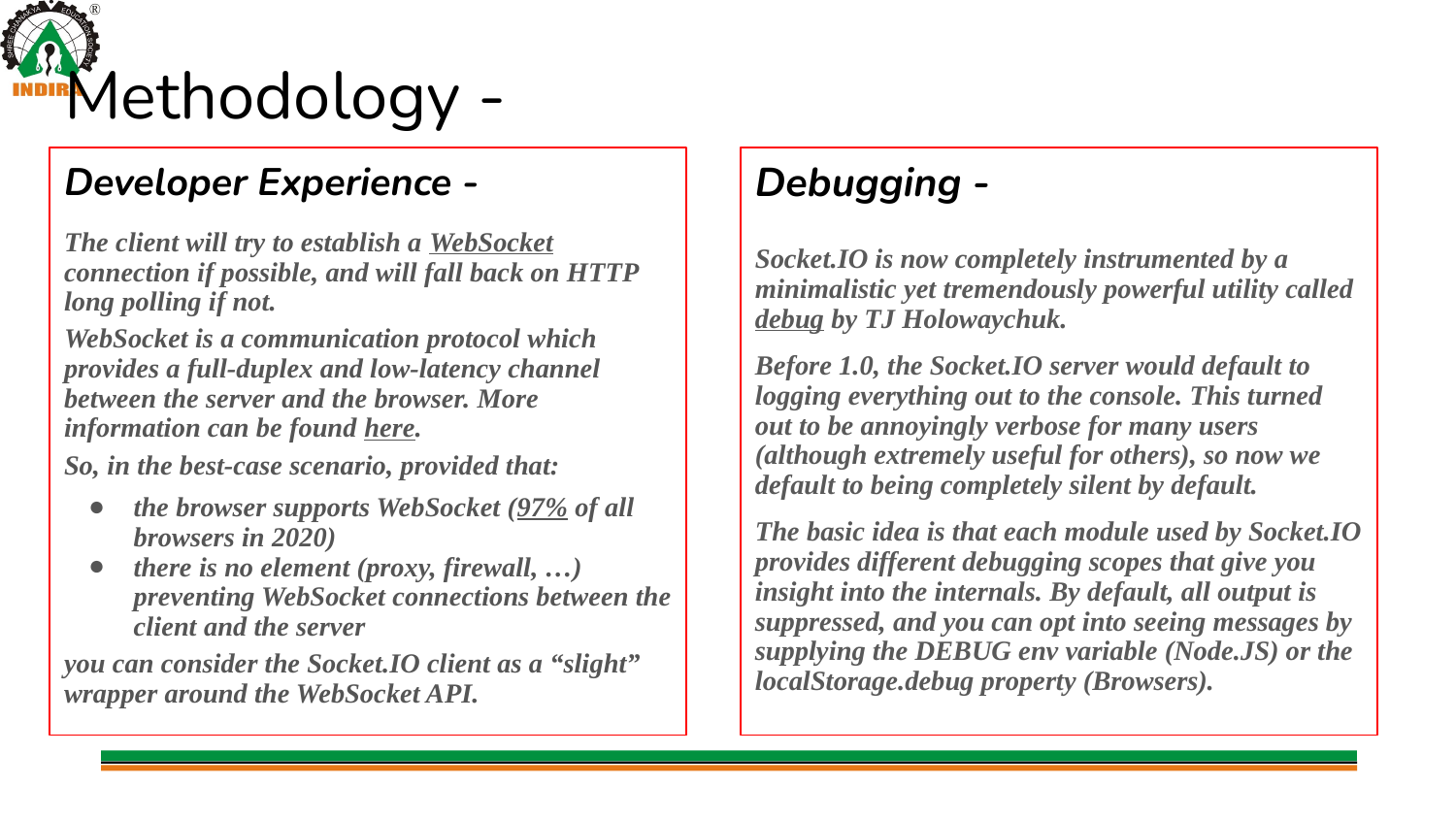

# Methodology -
Developer Experience -

The client will try to establish a WebSocket connection if possible, and will fall back on HTTP long polling if not.
WebSocket is a communication protocol which provides a full-duplex and low-latency channel between the server and the browser. More information can be found here.
So, in the best-case scenario, provided that:
the browser supports WebSocket (97% of all browsers in 2020)
there is no element (proxy, firewall, …) preventing WebSocket connections between the client and the server
you can consider the Socket.IO client as a “slight” wrapper around the WebSocket API.

Debugging -

Socket.IO is now completely instrumented by a minimalistic yet tremendously powerful utility called debug by TJ Holowaychuk.
Before 1.0, the Socket.IO server would default to logging everything out to the console. This turned out to be annoyingly verbose for many users (although extremely useful for others), so now we default to being completely silent by default.
The basic idea is that each module used by Socket.IO provides different debugging scopes that give you insight into the internals. By default, all output is suppressed, and you can opt into seeing messages by supplying the DEBUG env variable (Node.JS) or the localStorage.debug property (Browsers).